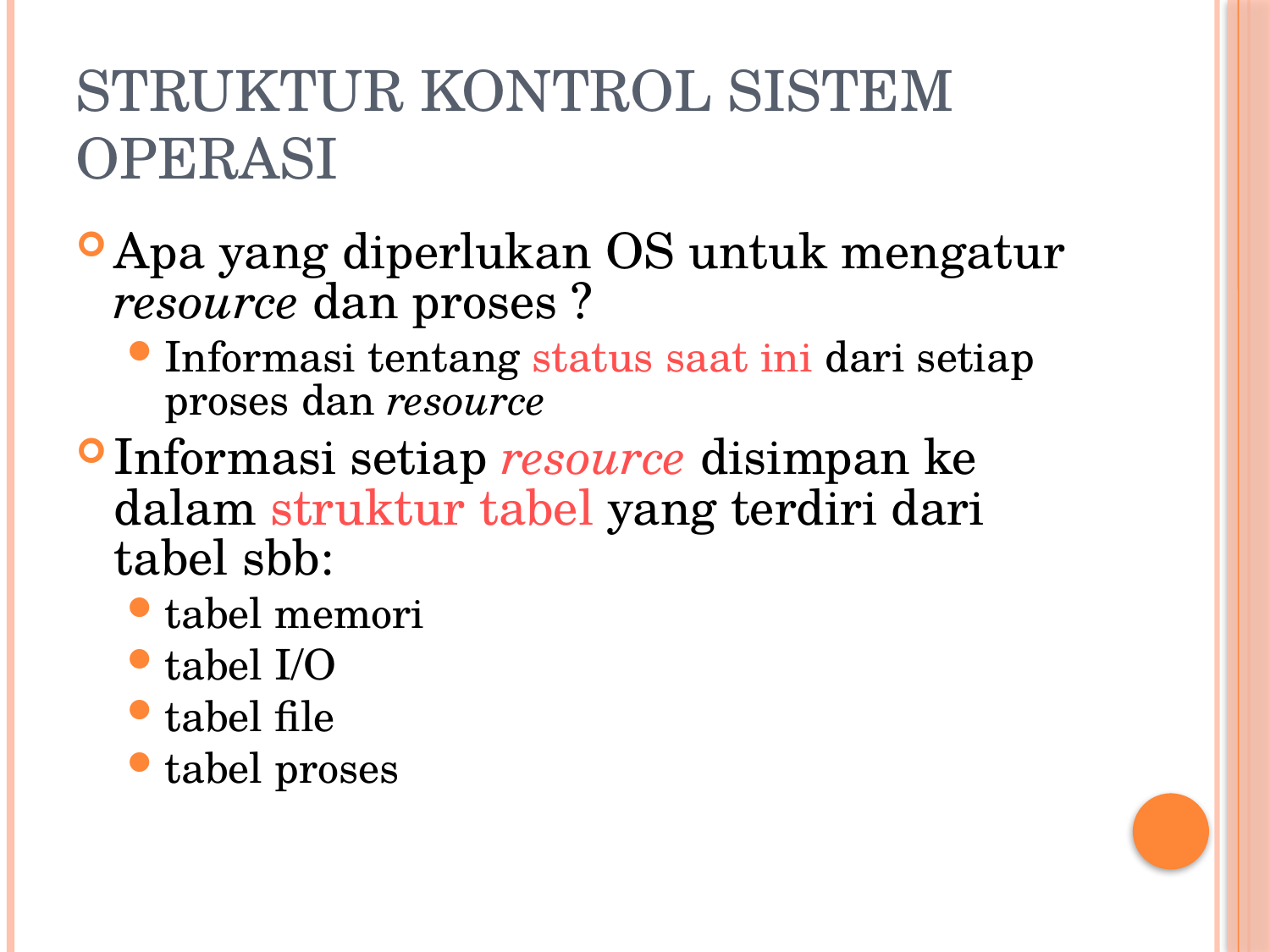

# Struktur Kontrol Sistem Operasi
Apa yang diperlukan OS untuk mengatur resource dan proses ?
Informasi tentang status saat ini dari setiap proses dan resource
Informasi setiap resource disimpan ke dalam struktur tabel yang terdiri dari tabel sbb:
tabel memori
tabel I/O
tabel file
tabel proses